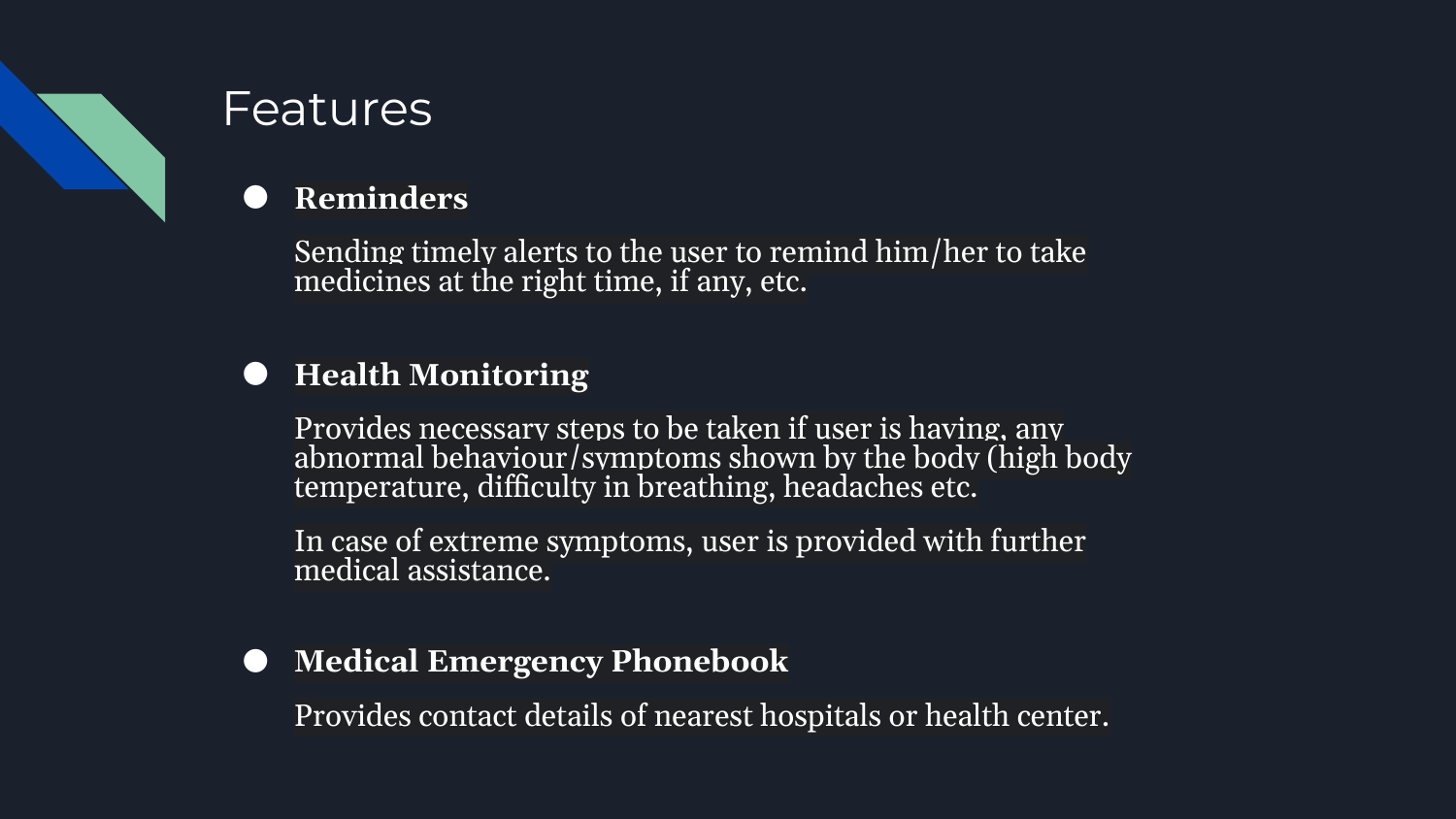

# Features
Reminders
Sending timely alerts to the user to remind him/her to take medicines at the right time, if any, etc.

Health Monitoring
Provides necessary steps to be taken if user is having, any abnormal behaviour/symptoms shown by the body (high body temperature, difficulty in breathing, headaches etc.
In case of extreme symptoms, user is provided with further medical assistance.

Medical Emergency Phonebook
Provides contact details of nearest hospitals or health center.